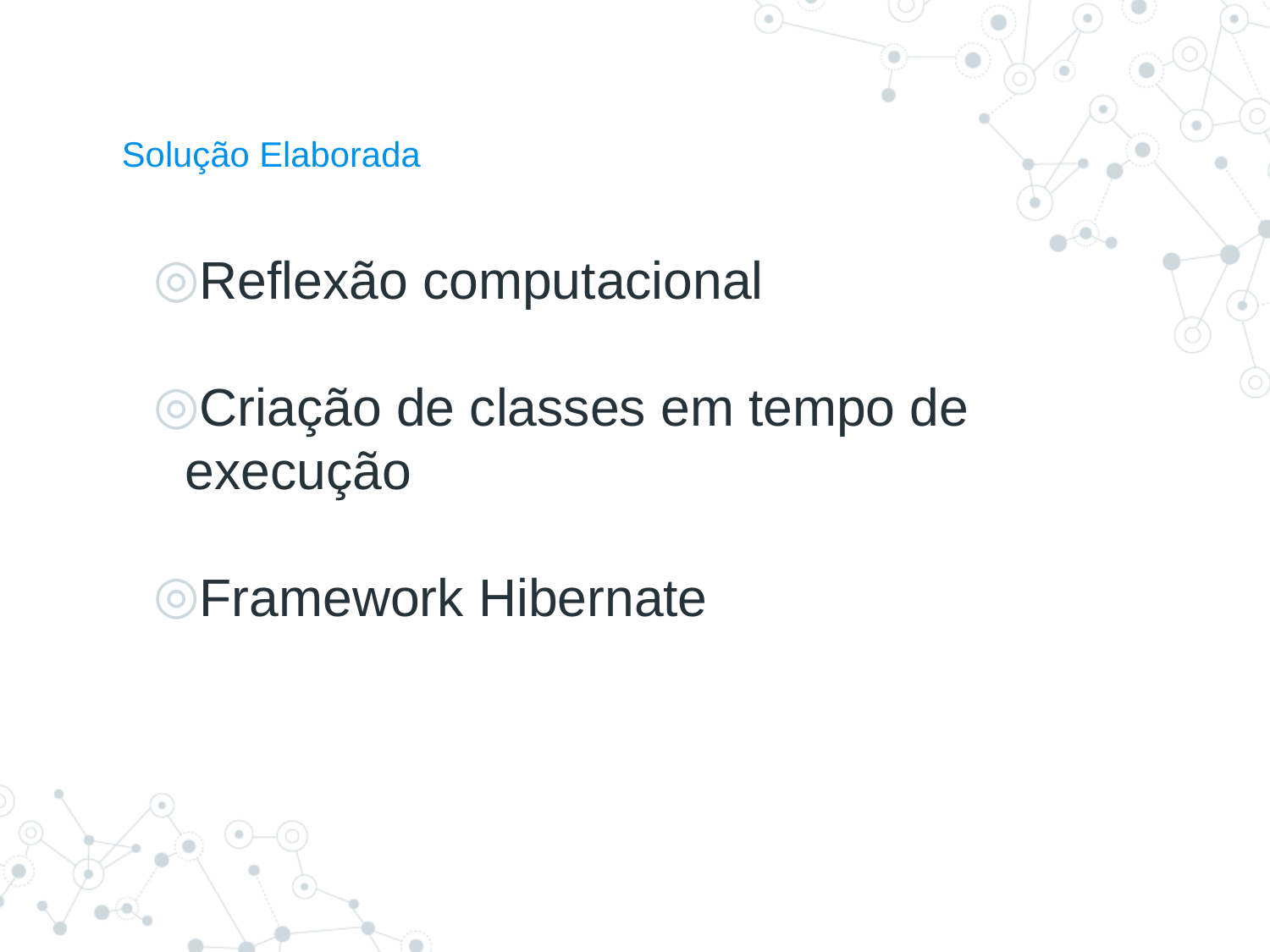

# Solução Elaborada
Reflexão computacional

Criação de classes em tempo de execução

Framework Hibernate